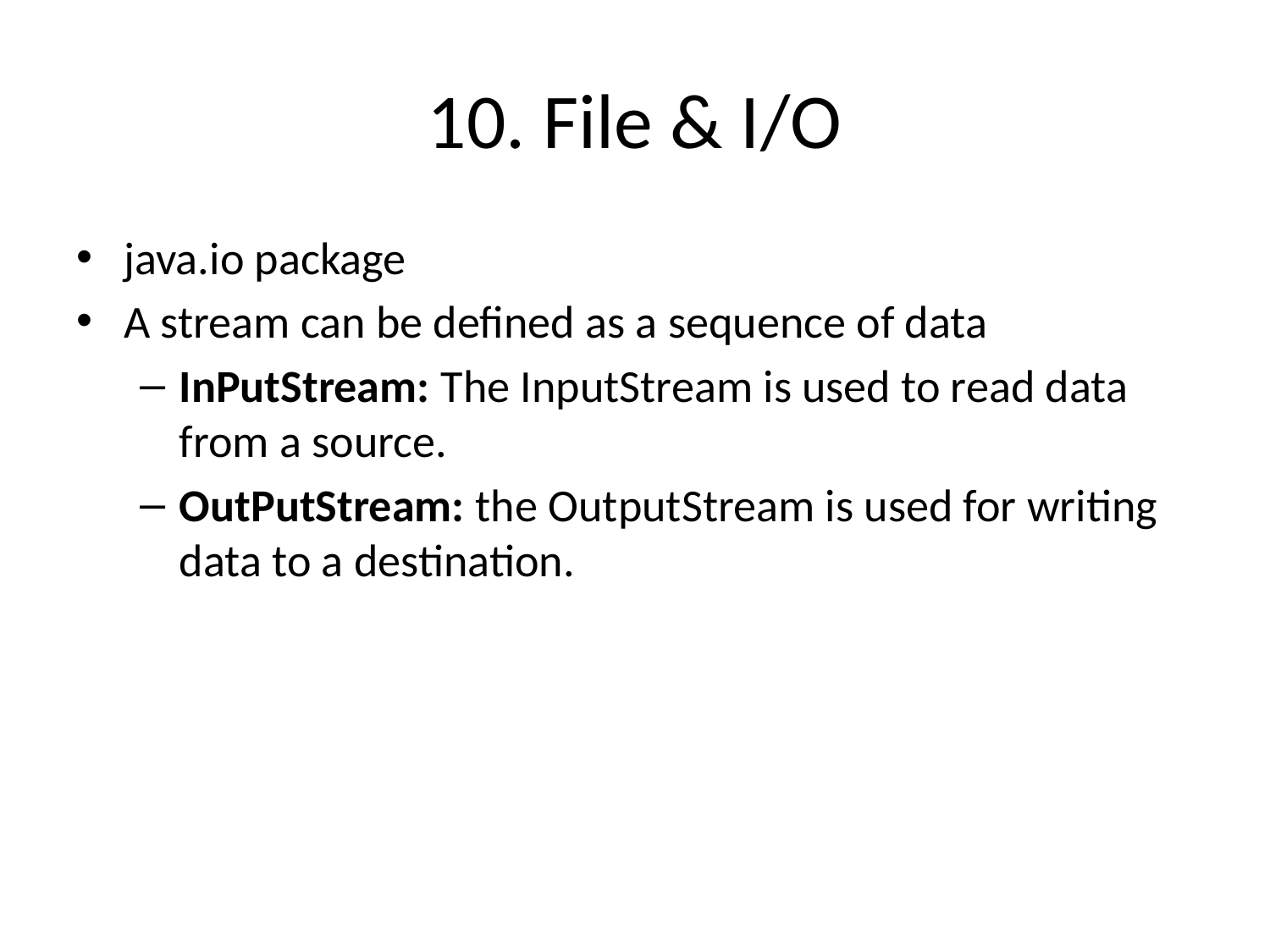

# 10. File & I/O
java.io package
A stream can be defined as a sequence of data
InPutStream: The InputStream is used to read data from a source.
OutPutStream: the OutputStream is used for writing data to a destination.